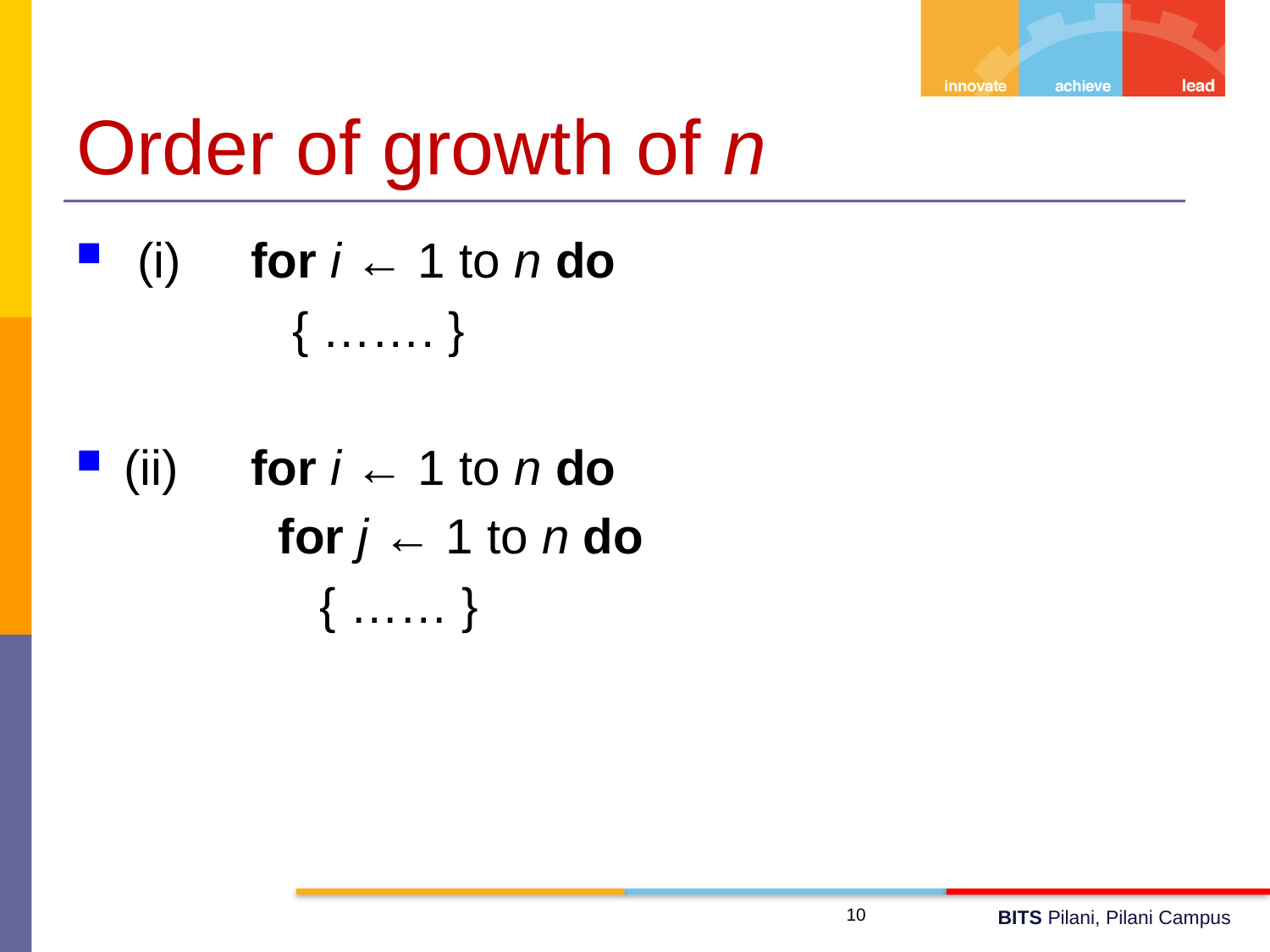

# Order of growth of n
 (i) 	for i ← 1 to n do
		   { ……. }

(ii)	for i ← 1 to n do
		  for j ← 1 to n do
		     { …… }

10